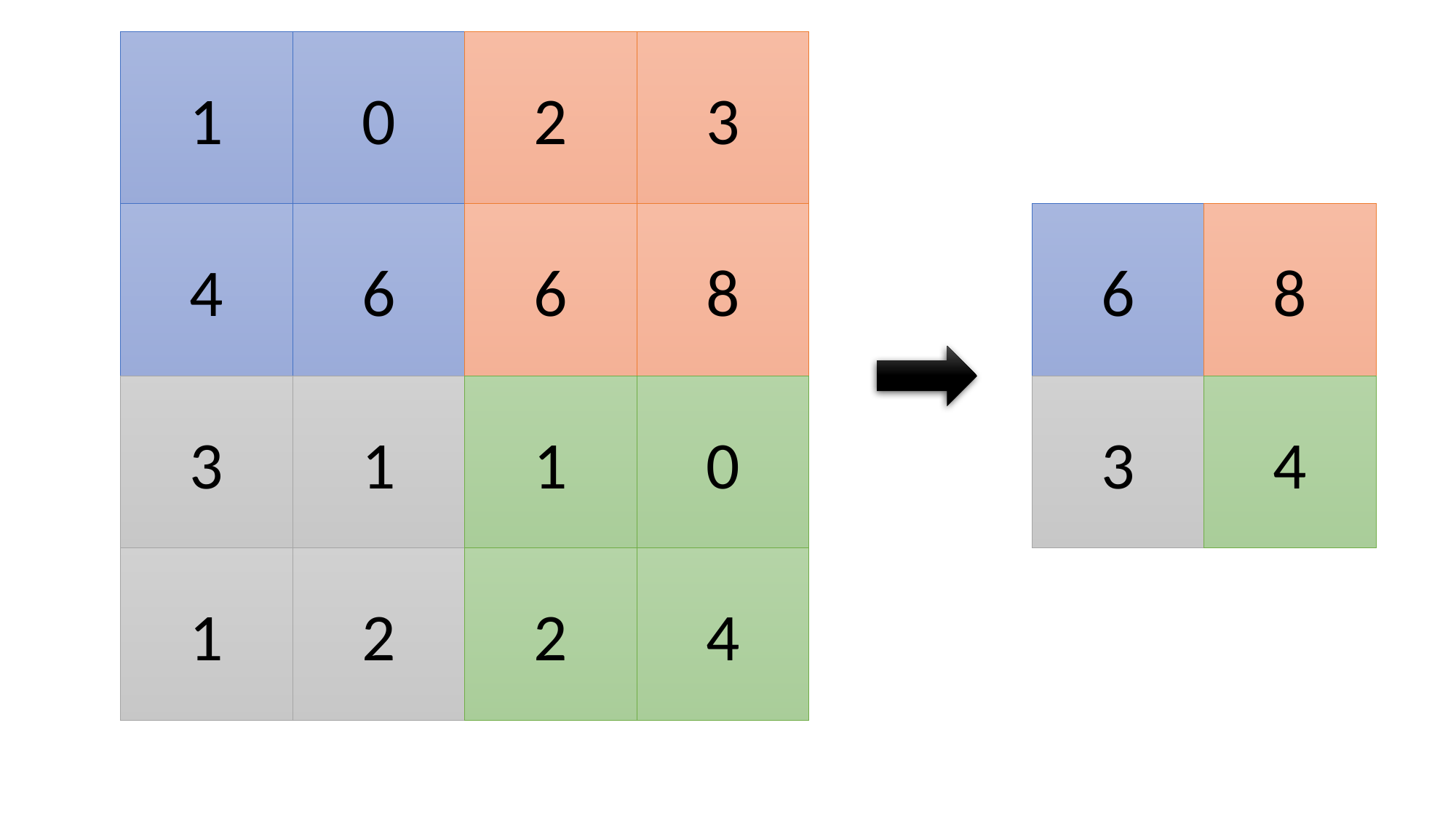

1
0
2
3
4
6
6
8
6
8

3
1
1
0
3
4
1
2
2
4